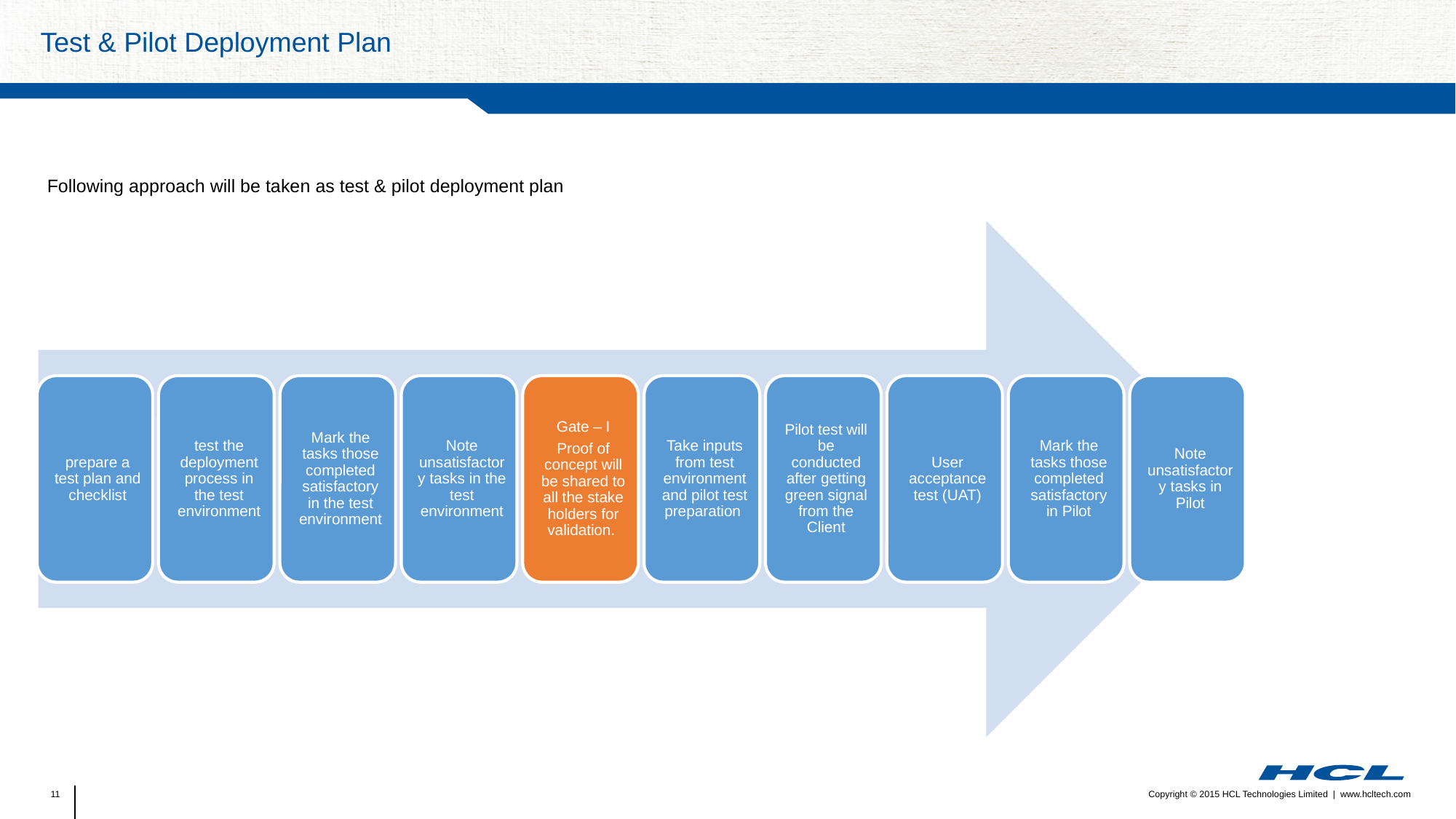

# Test & Pilot Deployment Plan
Following approach will be taken as test & pilot deployment plan
prepare a test plan and checklist
test the deployment process in the test environment
Mark the tasks those completed satisfactory in the test environment
Note unsatisfactory tasks in the test environment
Gate – I
Proof of concept will be shared to all the stake holders for validation.
Take inputs from test environment and pilot test preparation
Pilot test will be conducted after getting green signal from the Client
User acceptance test (UAT)
Mark the tasks those completed satisfactory in Pilot
Note unsatisfactory tasks in Pilot